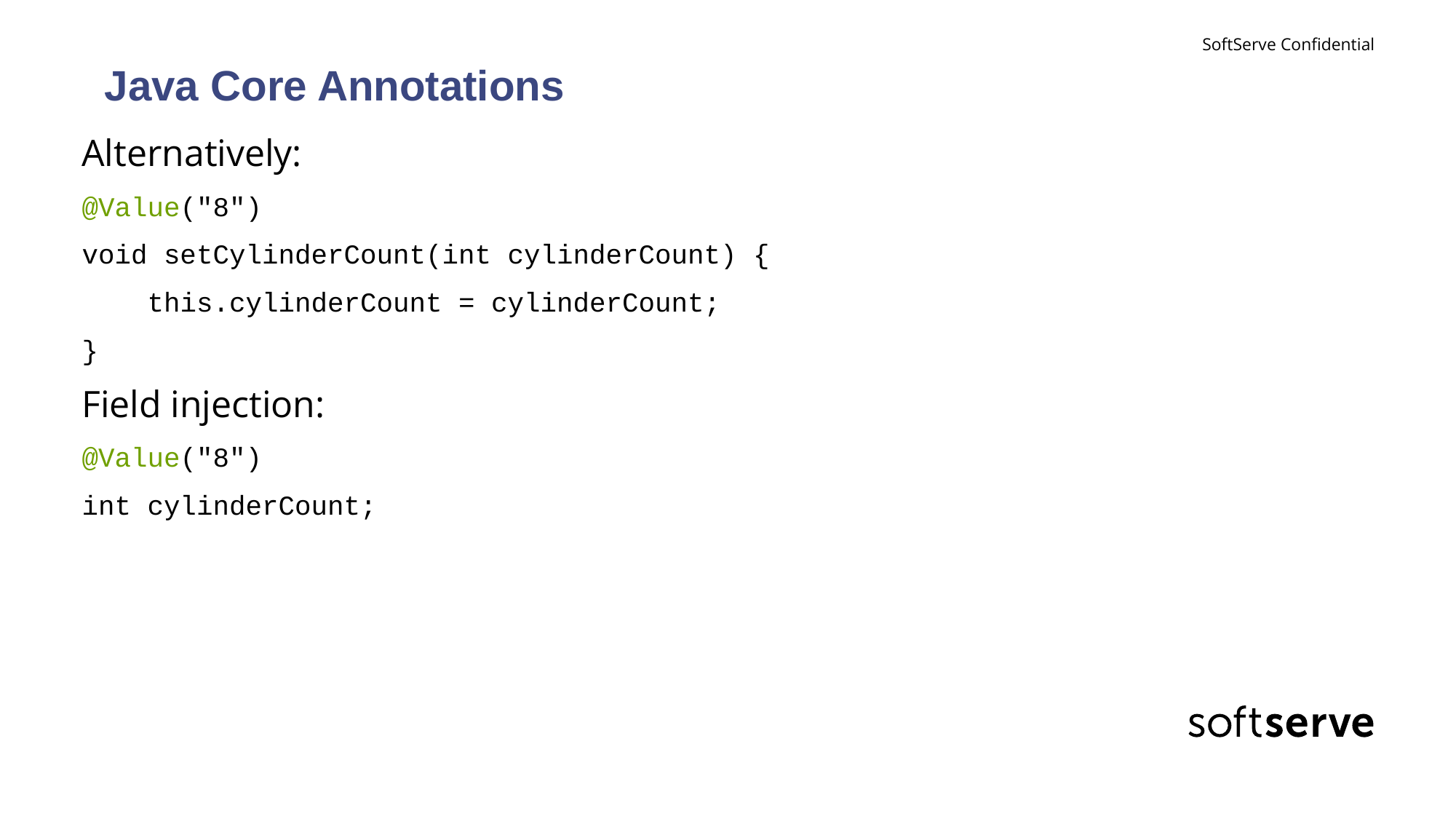

# Java Core Annotations
Alternatively:
@Value("8")
void setCylinderCount(int cylinderCount) {
    this.cylinderCount = cylinderCount;
}
Field injection:
@Value("8")
int cylinderCount;